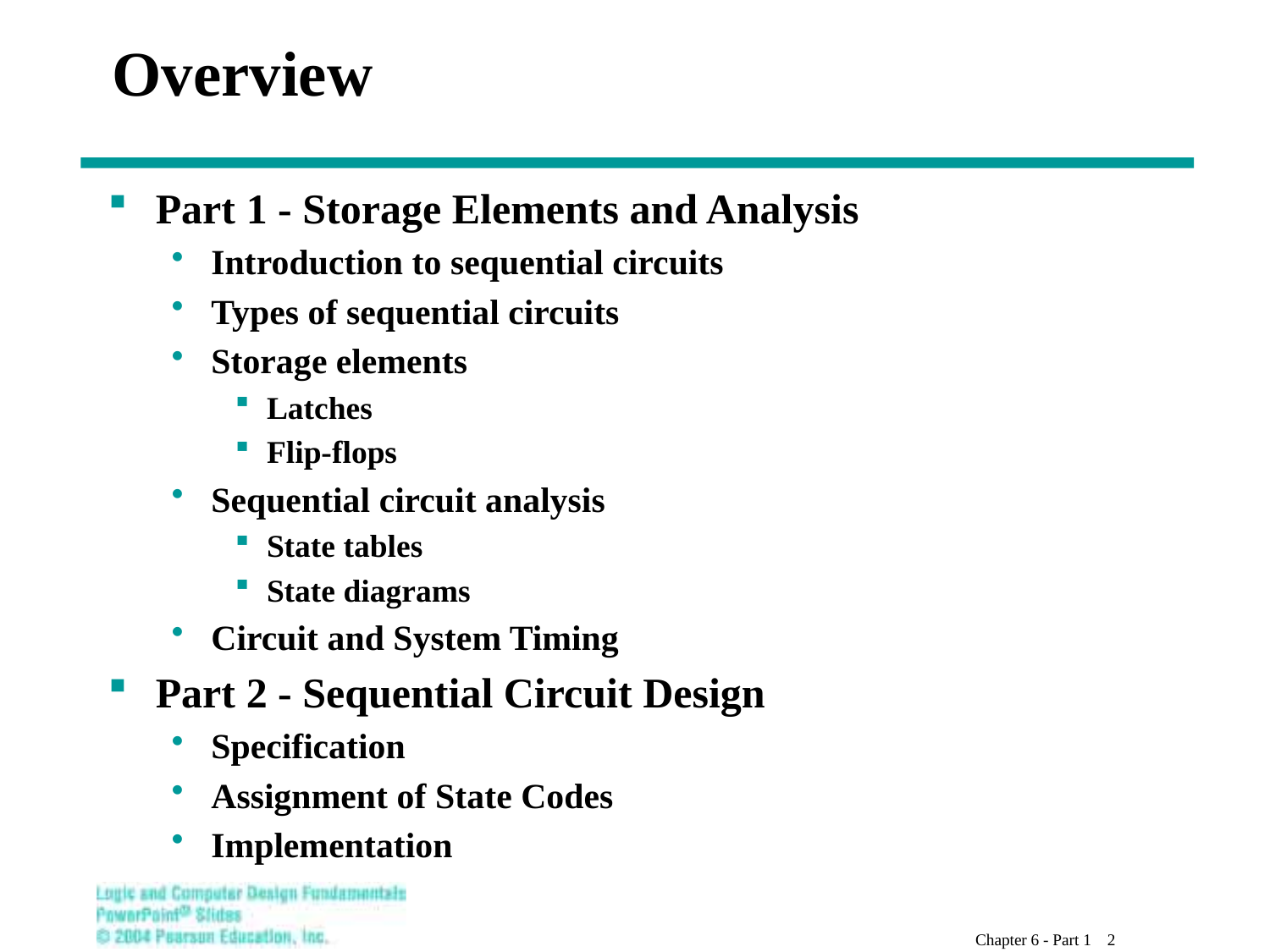

# Overview
Part 1 - Storage Elements and Analysis
Introduction to sequential circuits
Types of sequential circuits
Storage elements
Latches
Flip-flops
Sequential circuit analysis
State tables
State diagrams
Circuit and System Timing
Part 2 - Sequential Circuit Design
Specification
Assignment of State Codes
Implementation
Chapter 6 - Part 1    2